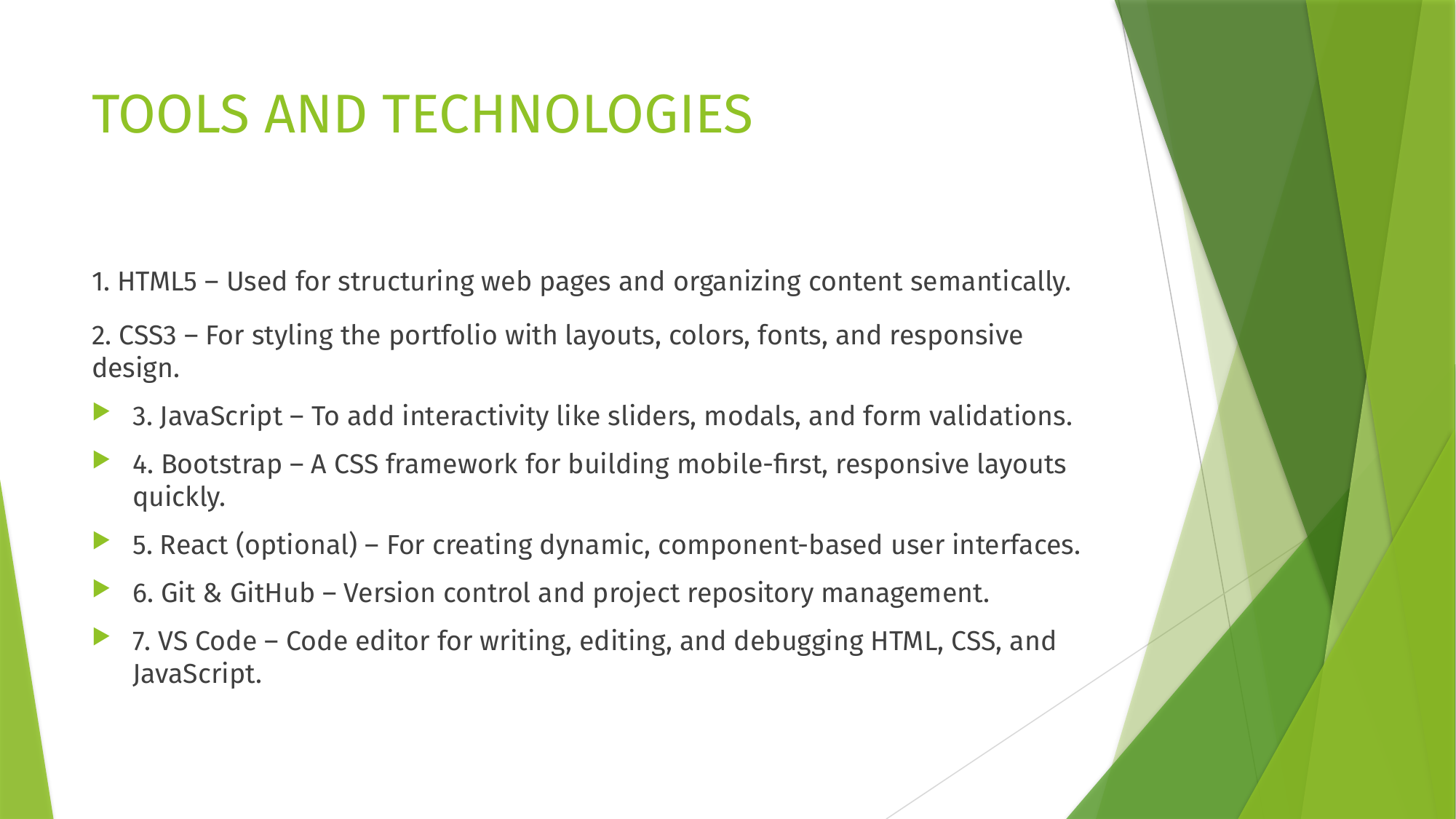

# TOOLS AND TECHNOLOGIES
1. HTML5 – Used for structuring web pages and organizing content semantically.
2. CSS3 – For styling the portfolio with layouts, colors, fonts, and responsive design.
3. JavaScript – To add interactivity like sliders, modals, and form validations.
4. Bootstrap – A CSS framework for building mobile-first, responsive layouts quickly.
5. React (optional) – For creating dynamic, component-based user interfaces.
6. Git & GitHub – Version control and project repository management.
7. VS Code – Code editor for writing, editing, and debugging HTML, CSS, and JavaScript.